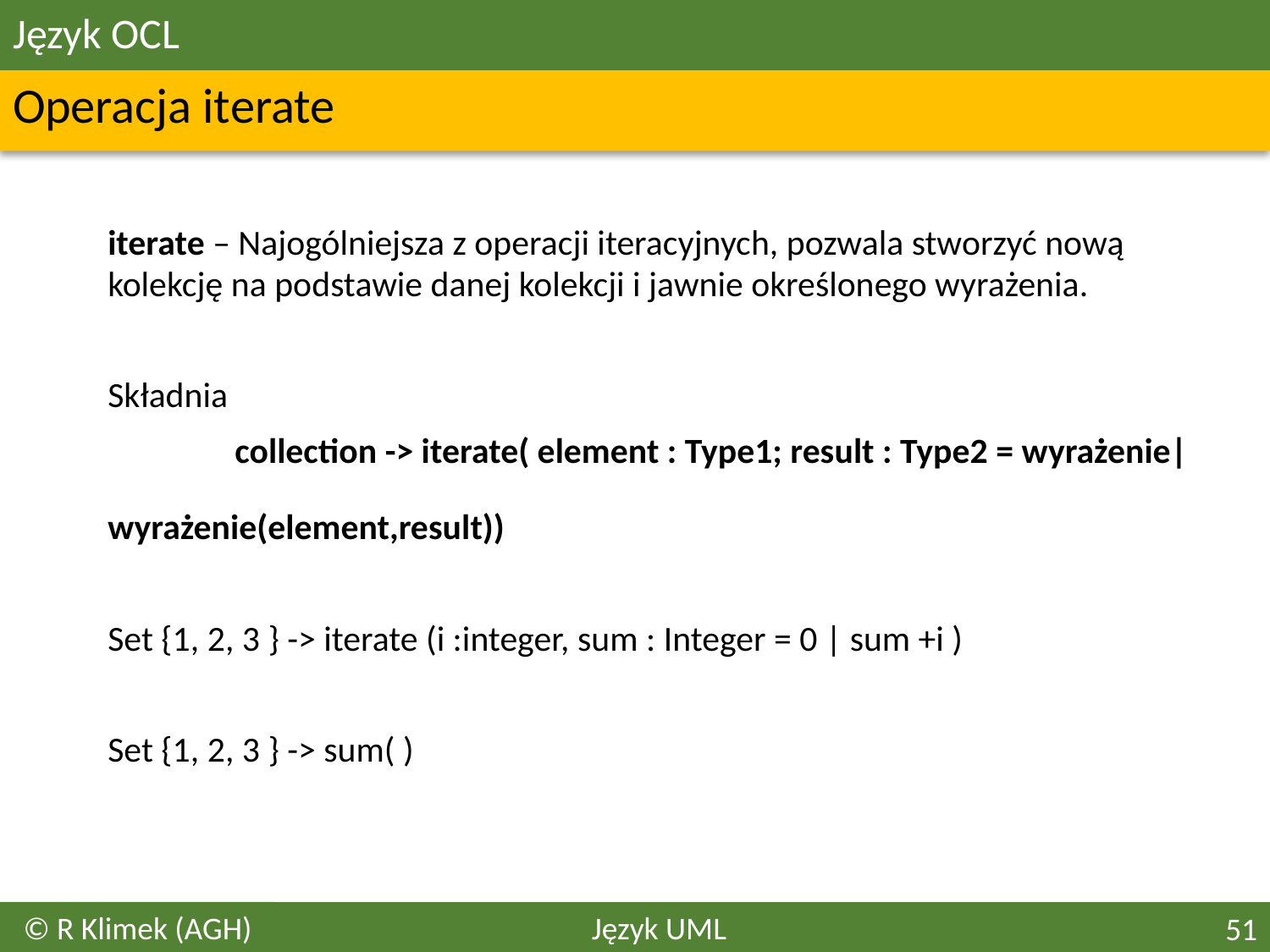

# Język OCL
Operacja iterate
	iterate – Najogólniejsza z operacji iteracyjnych, pozwala stworzyć nową kolekcję na podstawie danej kolekcji i jawnie określonego wyrażenia.

	Składnia
		collection -> iterate( element : Type1; result : Type2 = wyrażenie| 					         wyrażenie(element,result))

 	Set {1, 2, 3 } -> iterate (i :integer, sum : Integer = 0 | sum +i )

	Set {1, 2, 3 } -> sum( )
© R Klimek (AGH)
Język UML
51